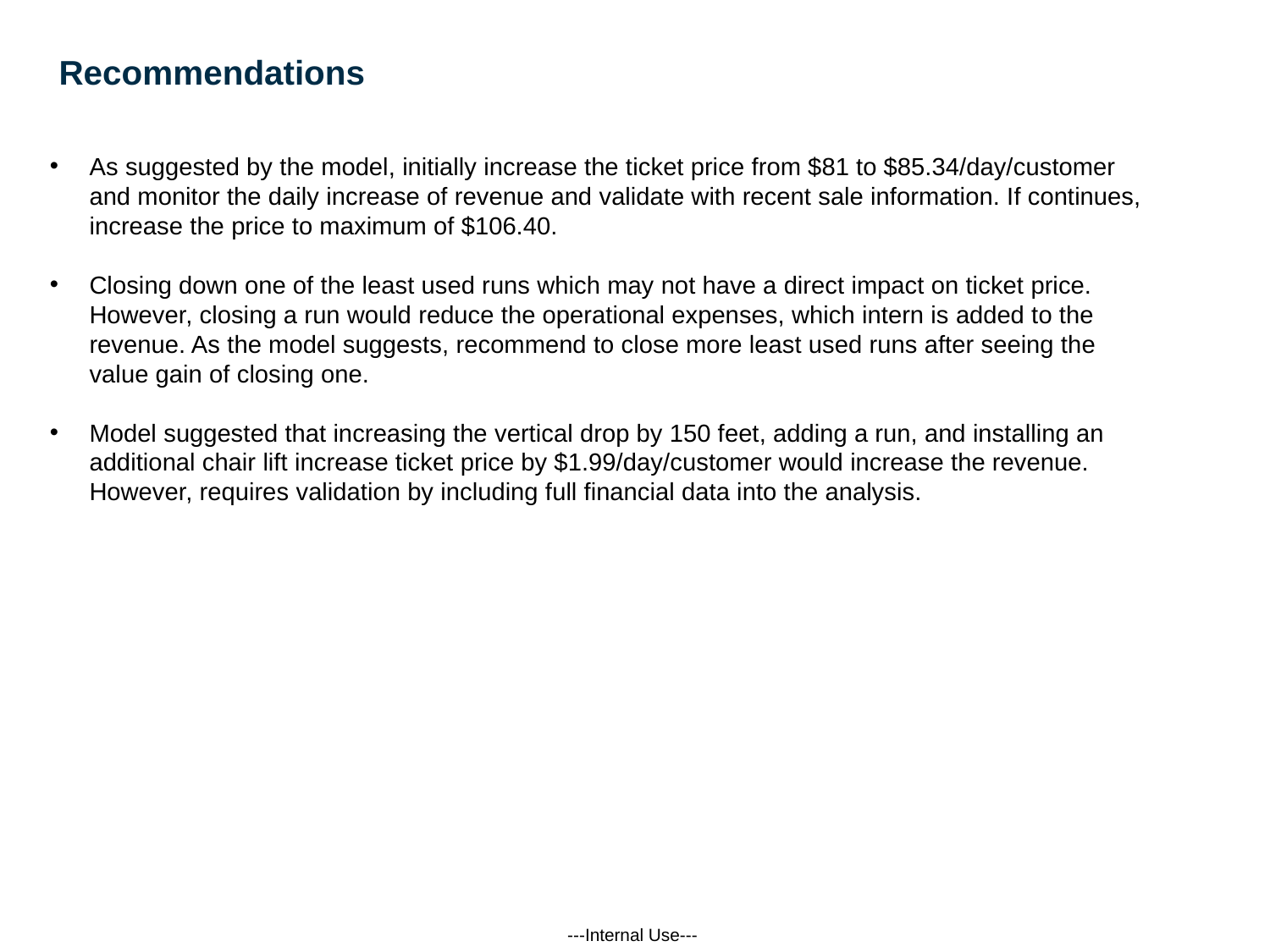

# Recommendations

As suggested by the model, initially increase the ticket price from $81 to $85.34/day/customer and monitor the daily increase of revenue and validate with recent sale information. If continues, increase the price to maximum of $106.40.

Closing down one of the least used runs which may not have a direct impact on ticket price. However, closing a run would reduce the operational expenses, which intern is added to the revenue. As the model suggests, recommend to close more least used runs after seeing the value gain of closing one.

Model suggested that increasing the vertical drop by 150 feet, adding a run, and installing an additional chair lift increase ticket price by $1.99/day/customer would increase the revenue. However, requires validation by including full financial data into the analysis.